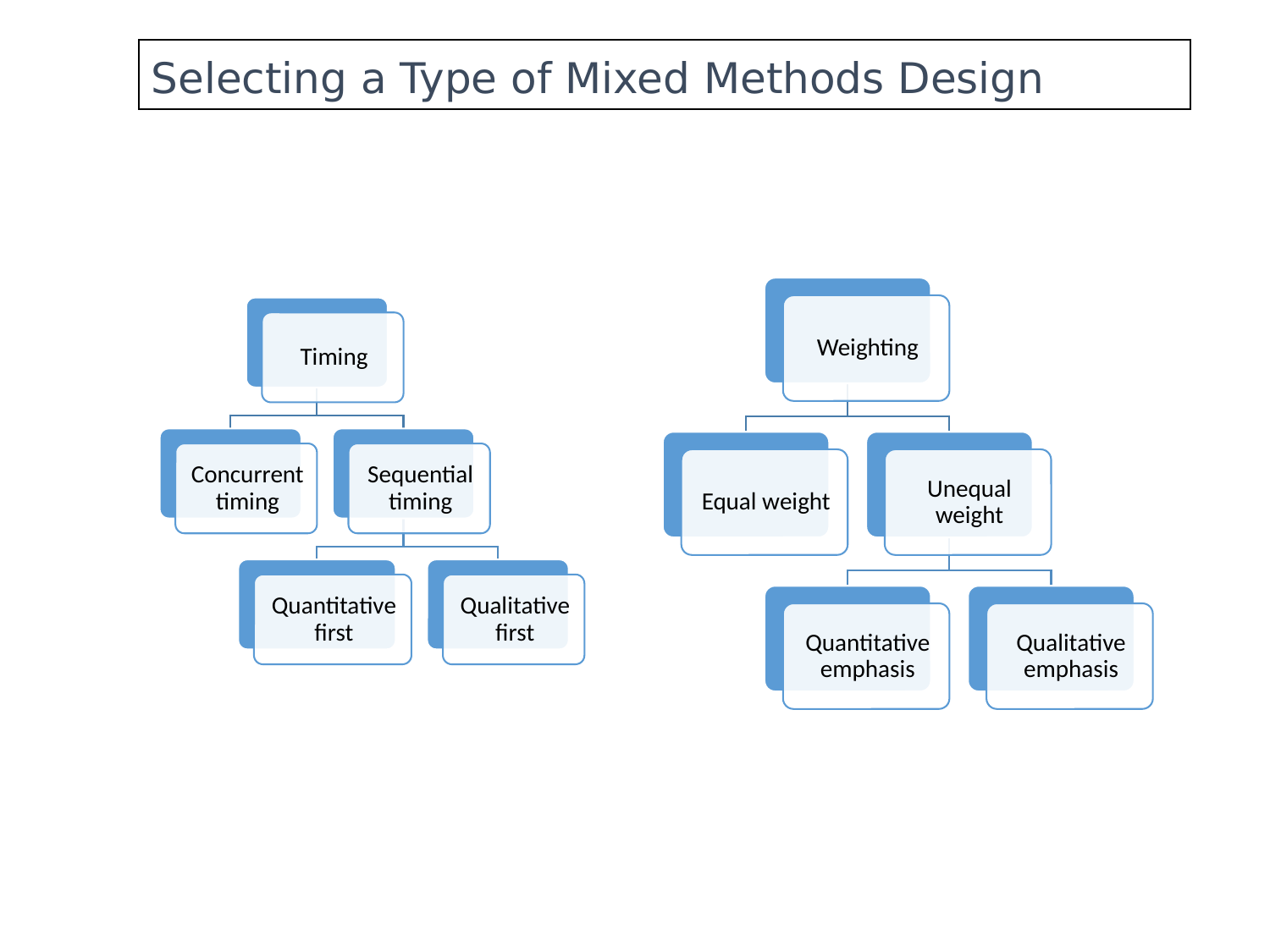

Selecting a Type of Mixed Methods Design
Weighting
Equal weight
Unequal weight
Quantitative emphasis
Qualitative emphasis
Timing
Concurrent timing
Sequential timing
Quantitative first
Qualitative first